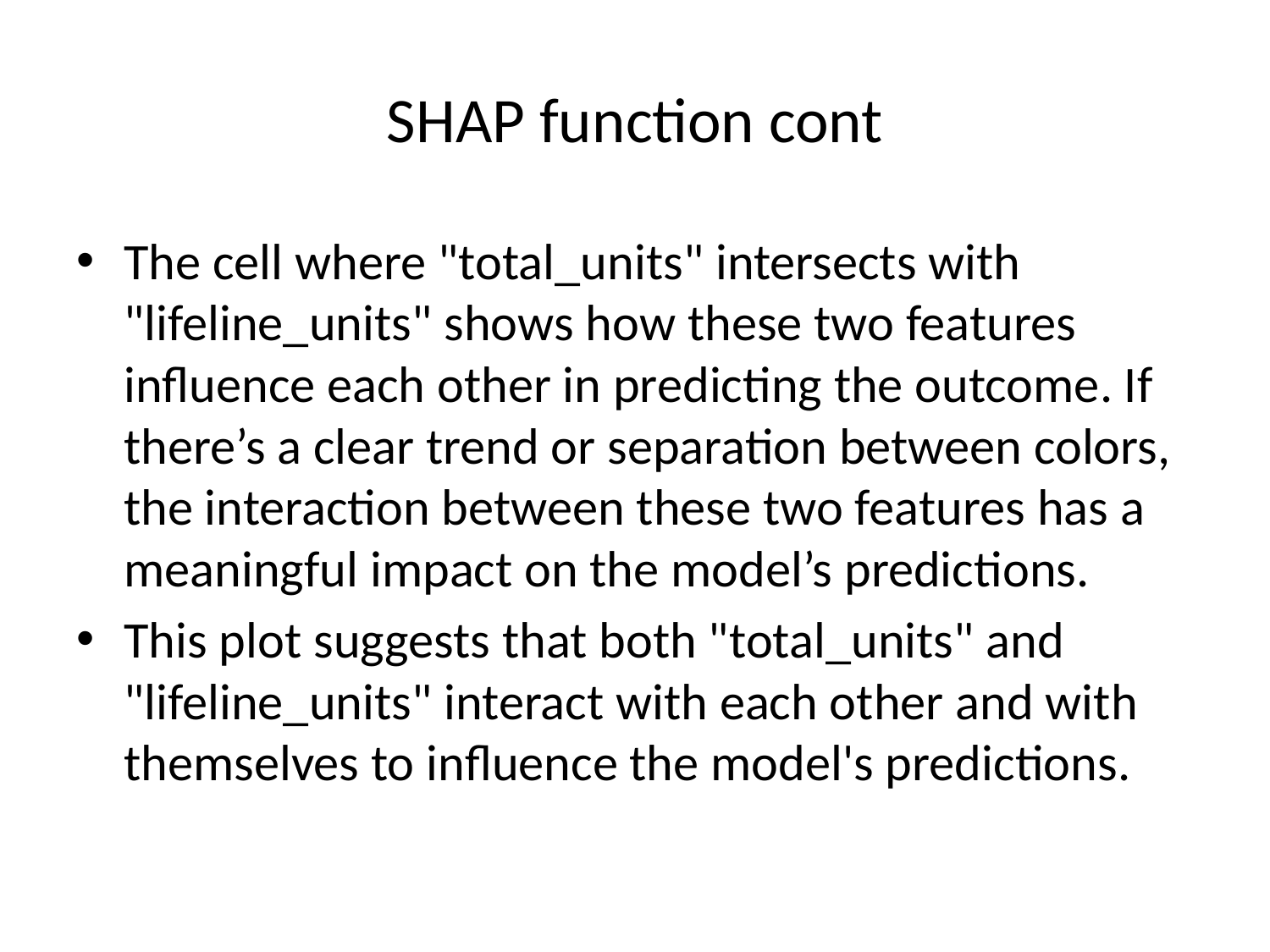

# SHAP function cont
The cell where "total_units" intersects with "lifeline_units" shows how these two features influence each other in predicting the outcome. If there’s a clear trend or separation between colors, the interaction between these two features has a meaningful impact on the model’s predictions.
This plot suggests that both "total_units" and "lifeline_units" interact with each other and with themselves to influence the model's predictions.